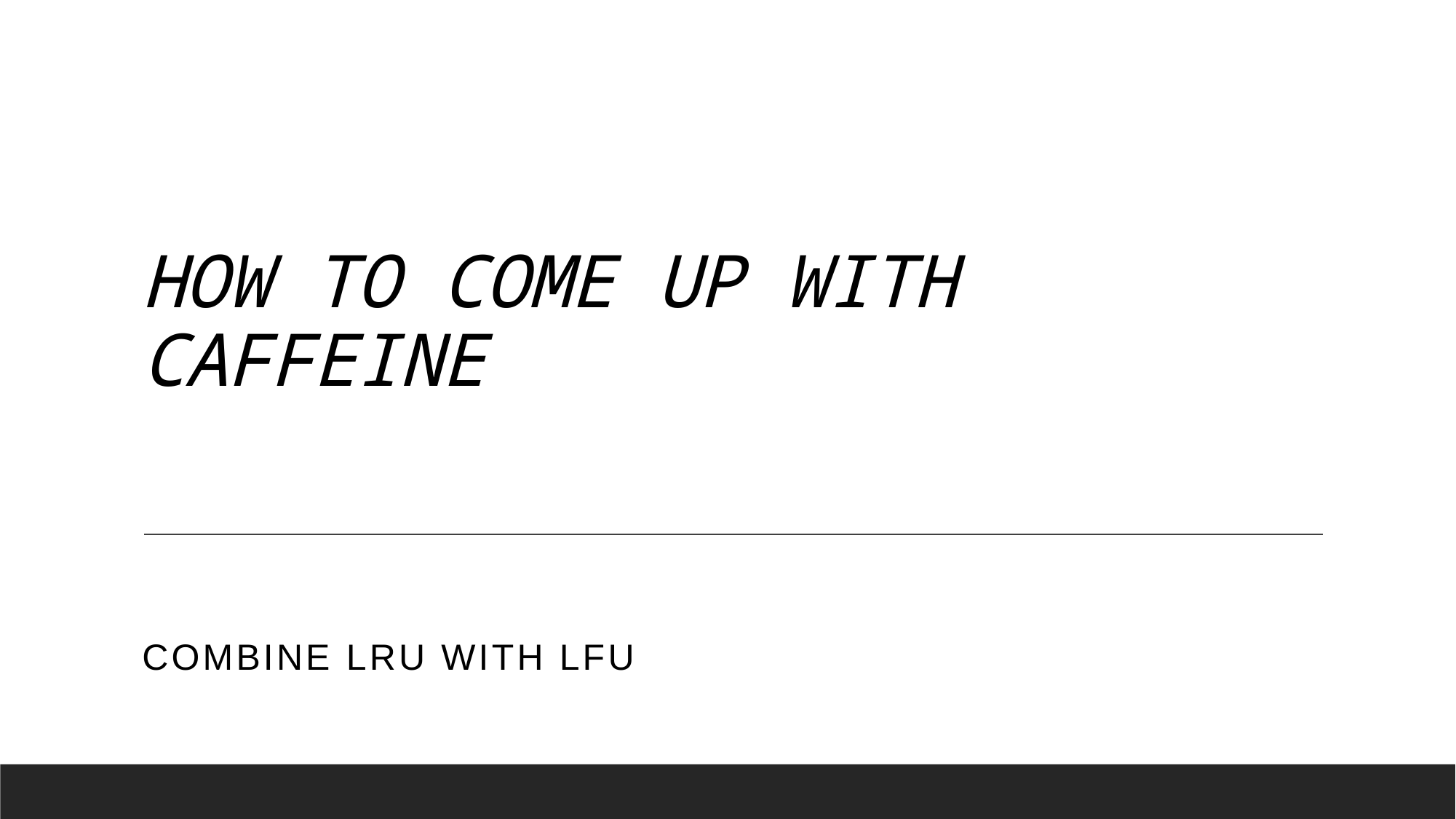

# HOW TO COME UP WITH CAFFEINE
Combine Lru with lfu